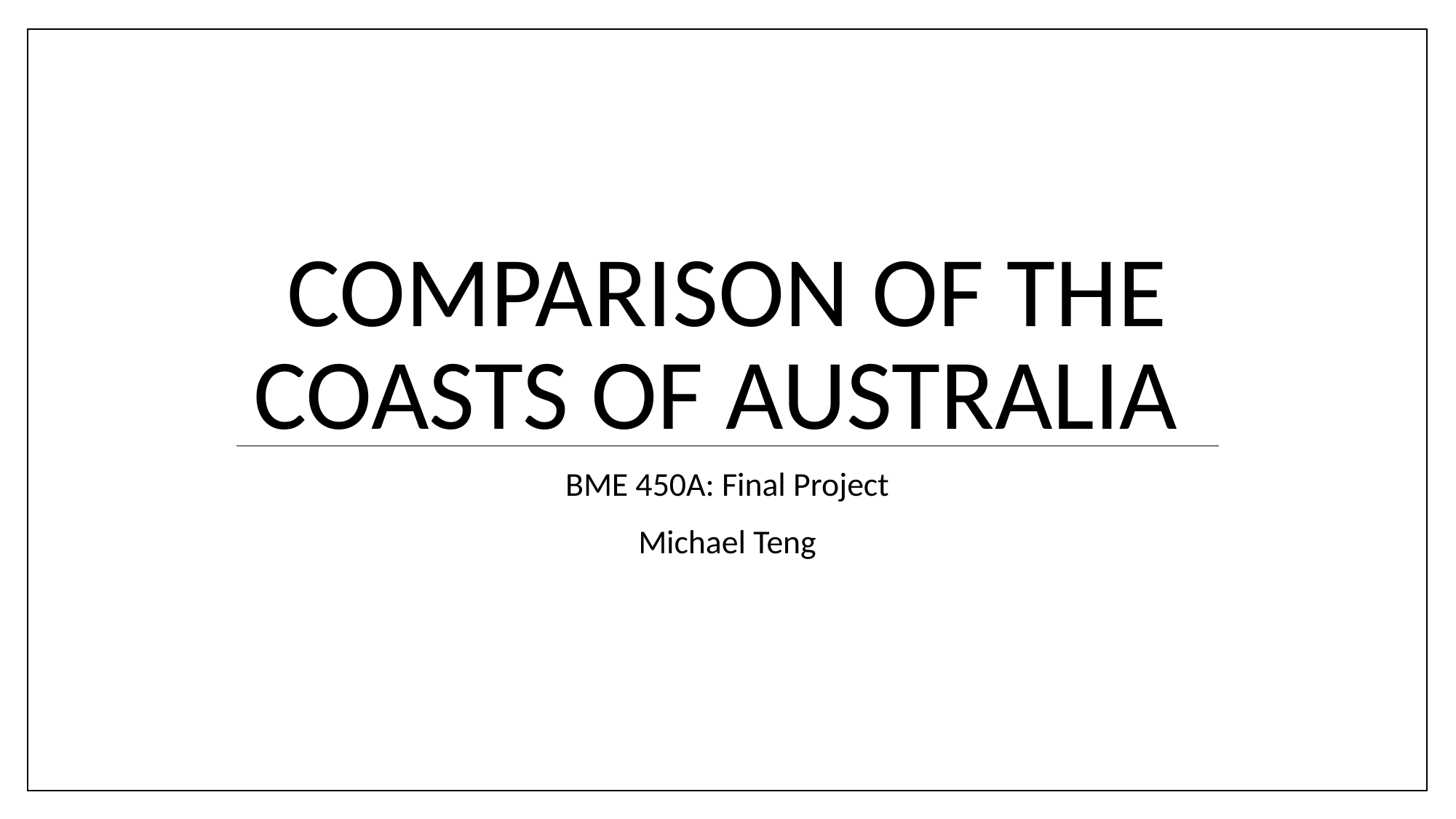

# Comparison of the coasts of Australia
BME 450A: Final Project
Michael Teng